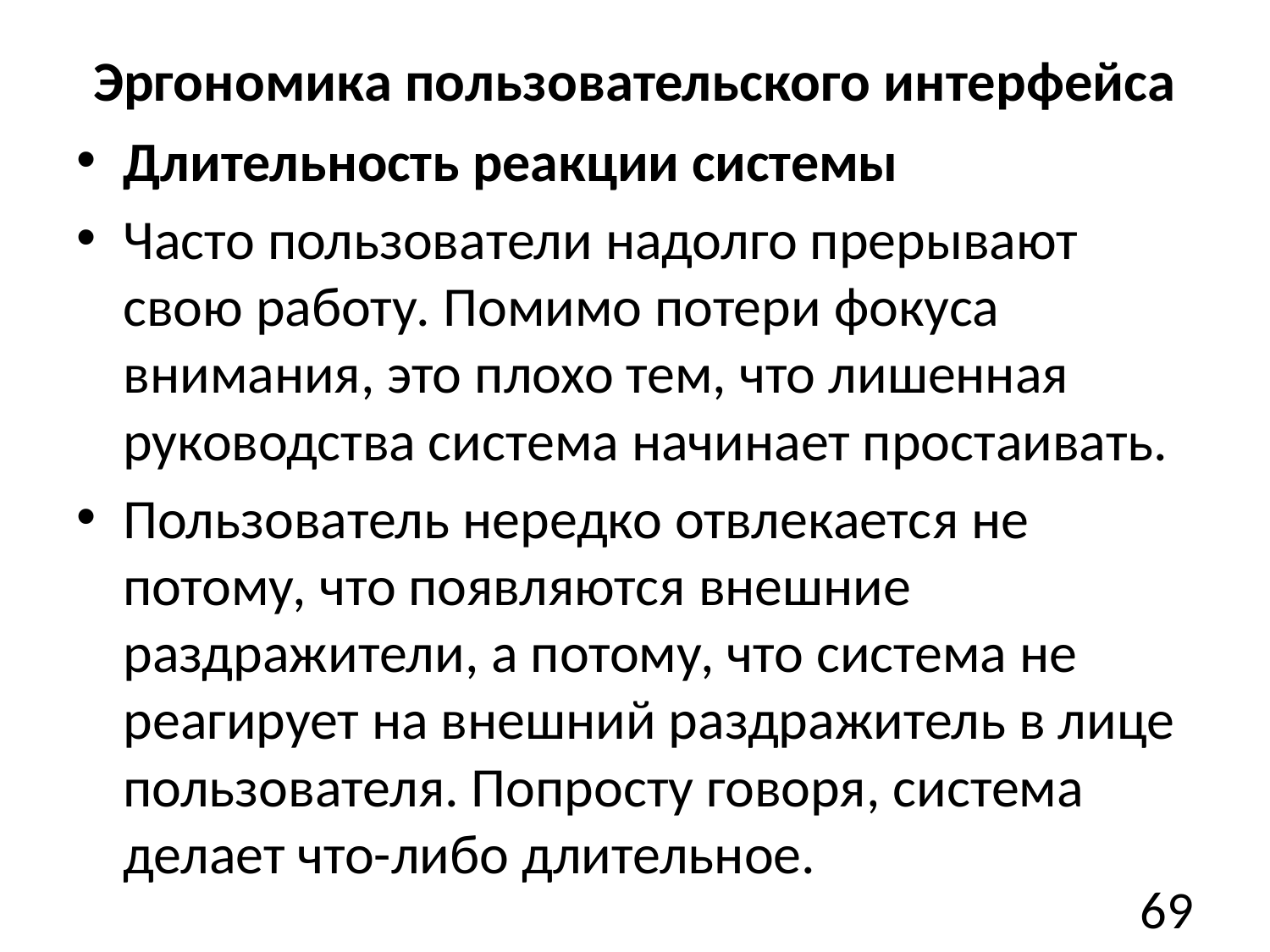

# Эргономика пользовательского интерфейса
Длительность реакции системы
Часто пользователи надолго прерывают свою работу. Помимо потери фокуса внимания, это плохо тем, что лишенная руководства система начинает простаивать.
Пользователь нередко отвлекается не потому, что появляются внешние раздражители, а потому, что система не реагирует на внешний раздражитель в лице пользователя. Попросту говоря, система делает что-либо длительное.
69